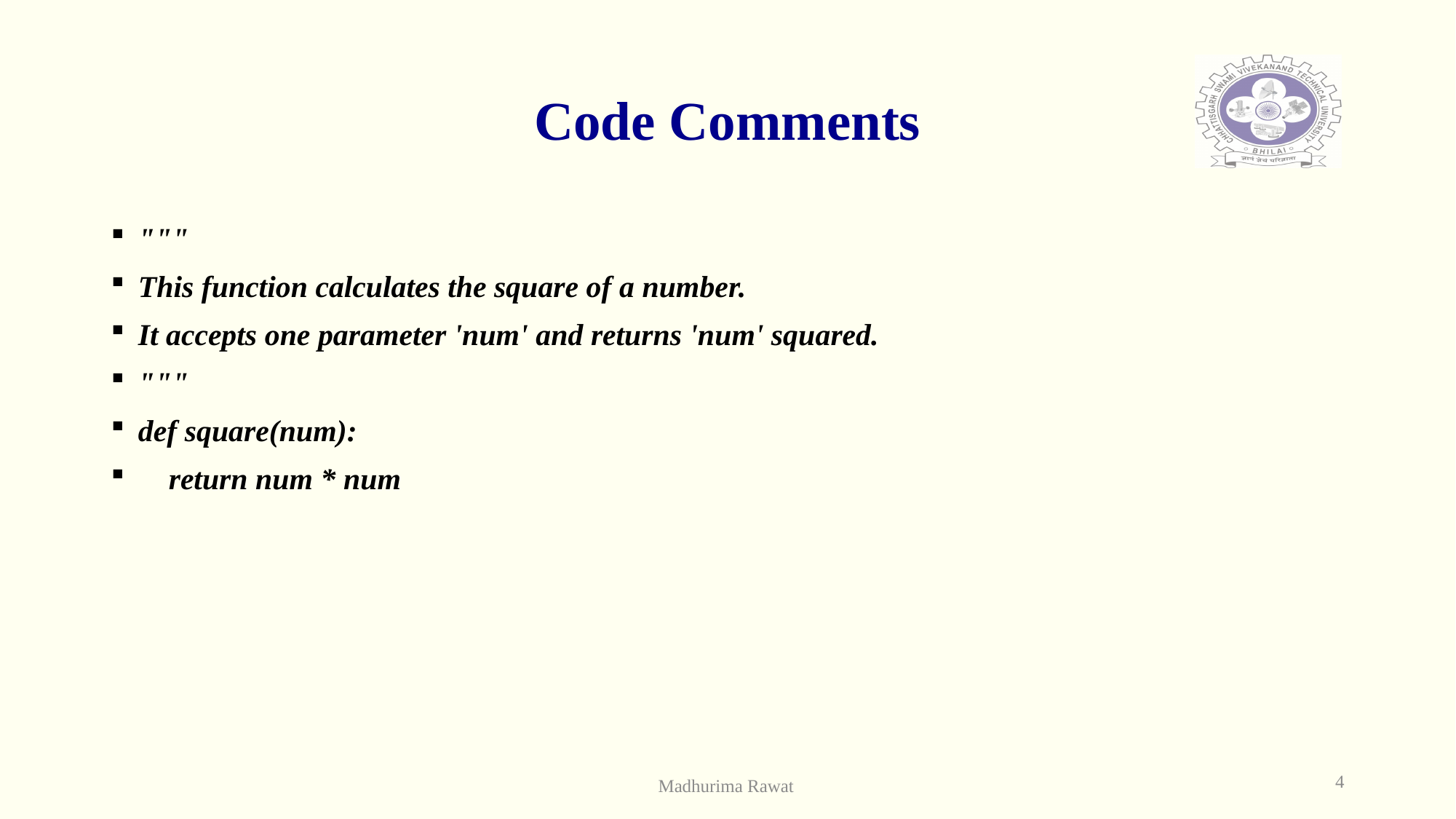

# Code Comments
"""
This function calculates the square of a number.
It accepts one parameter 'num' and returns 'num' squared.
"""
def square(num):
    return num * num

4
Madhurima Rawat